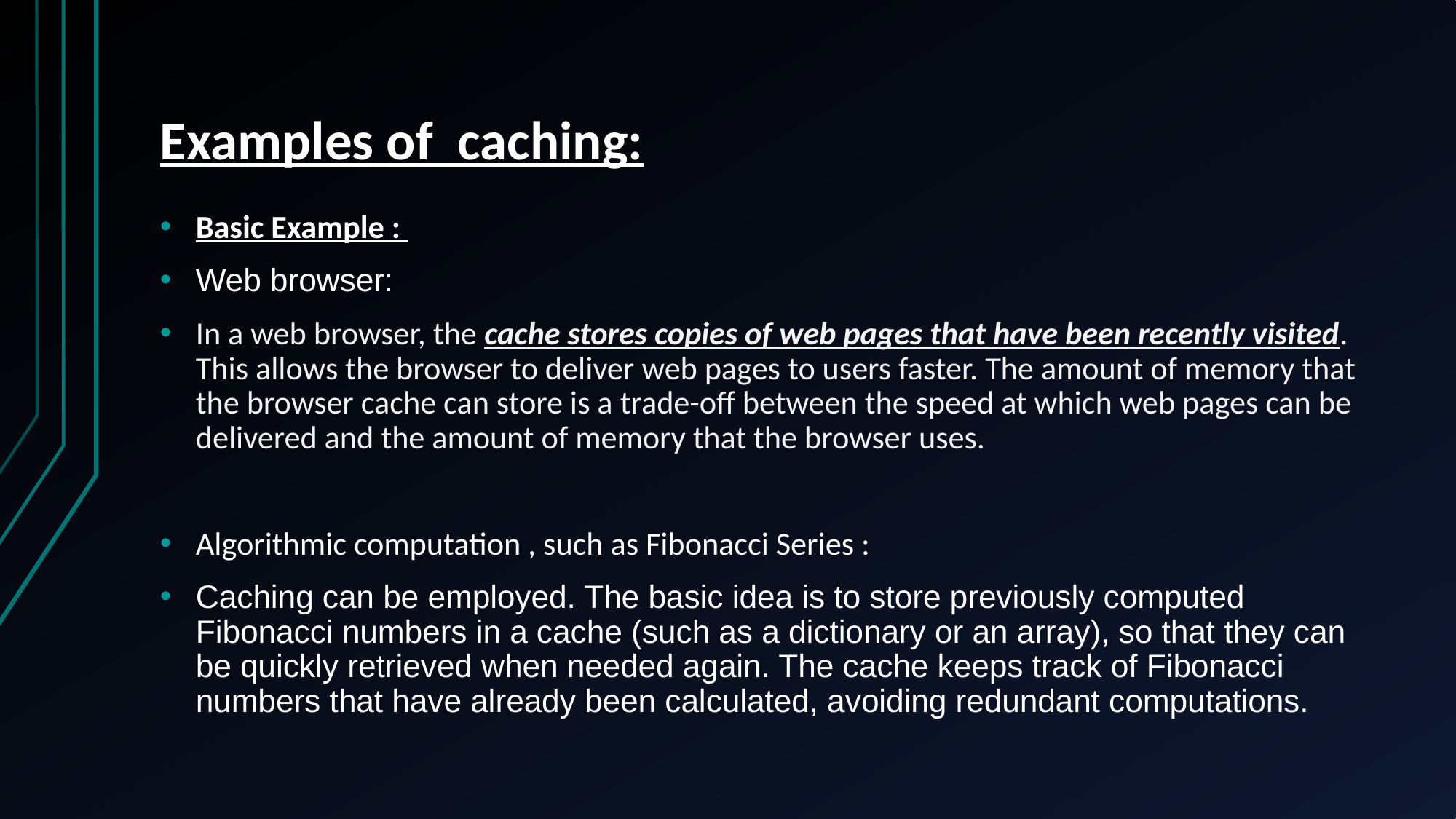

# Examples of  caching:
Basic Example :
Web browser:
In a web browser, the cache stores copies of web pages that have been recently visited. This allows the browser to deliver web pages to users faster. The amount of memory that the browser cache can store is a trade-off between the speed at which web pages can be delivered and the amount of memory that the browser uses.

Algorithmic computation , such as Fibonacci Series :
Caching can be employed. The basic idea is to store previously computed Fibonacci numbers in a cache (such as a dictionary or an array), so that they can be quickly retrieved when needed again. The cache keeps track of Fibonacci numbers that have already been calculated, avoiding redundant computations.